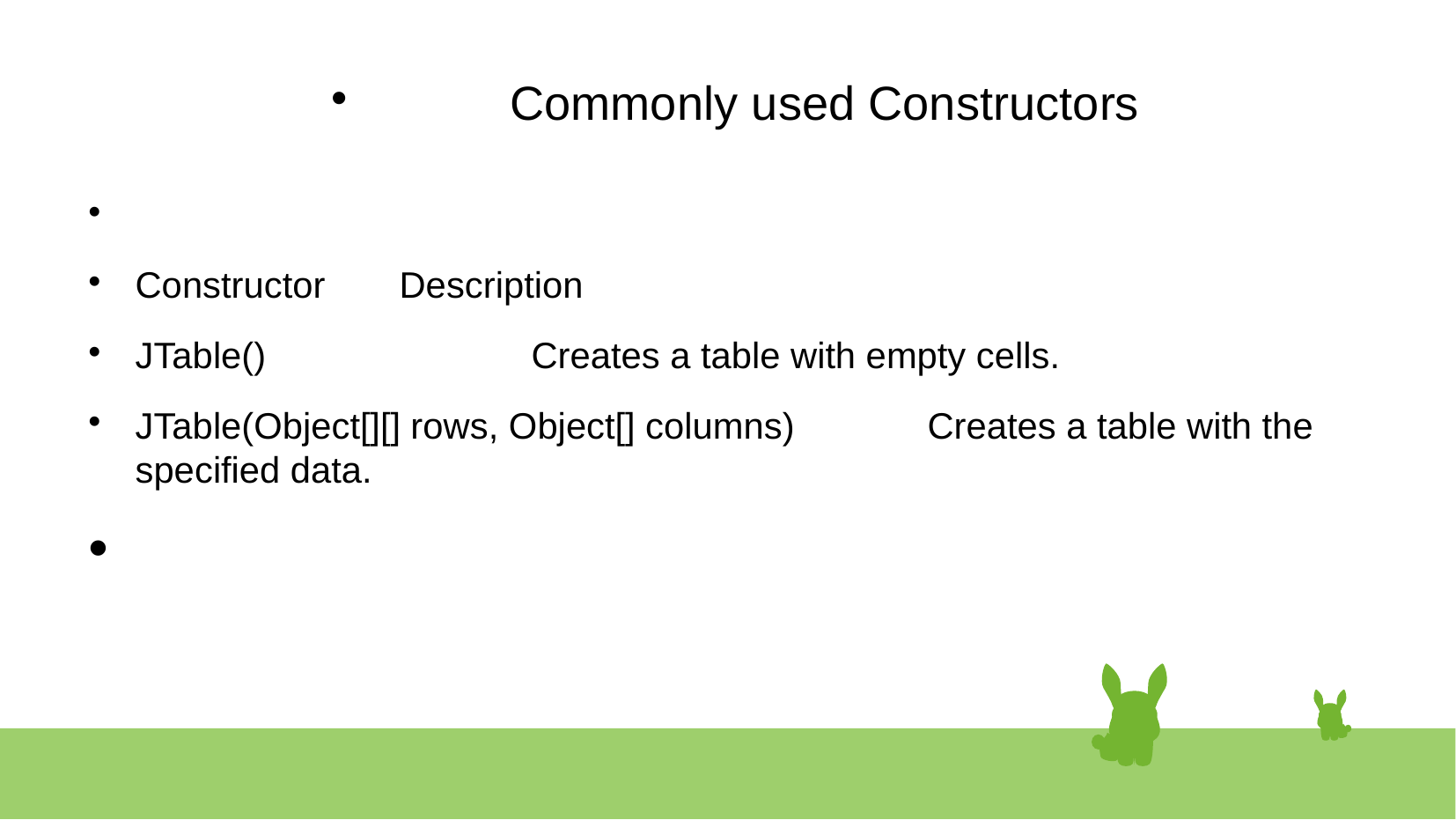

# Commonly used Constructors

Constructor 	Description
JTable() 		Creates a table with empty cells.
JTable(Object[][] rows, Object[] columns) 	Creates a table with the specified data.